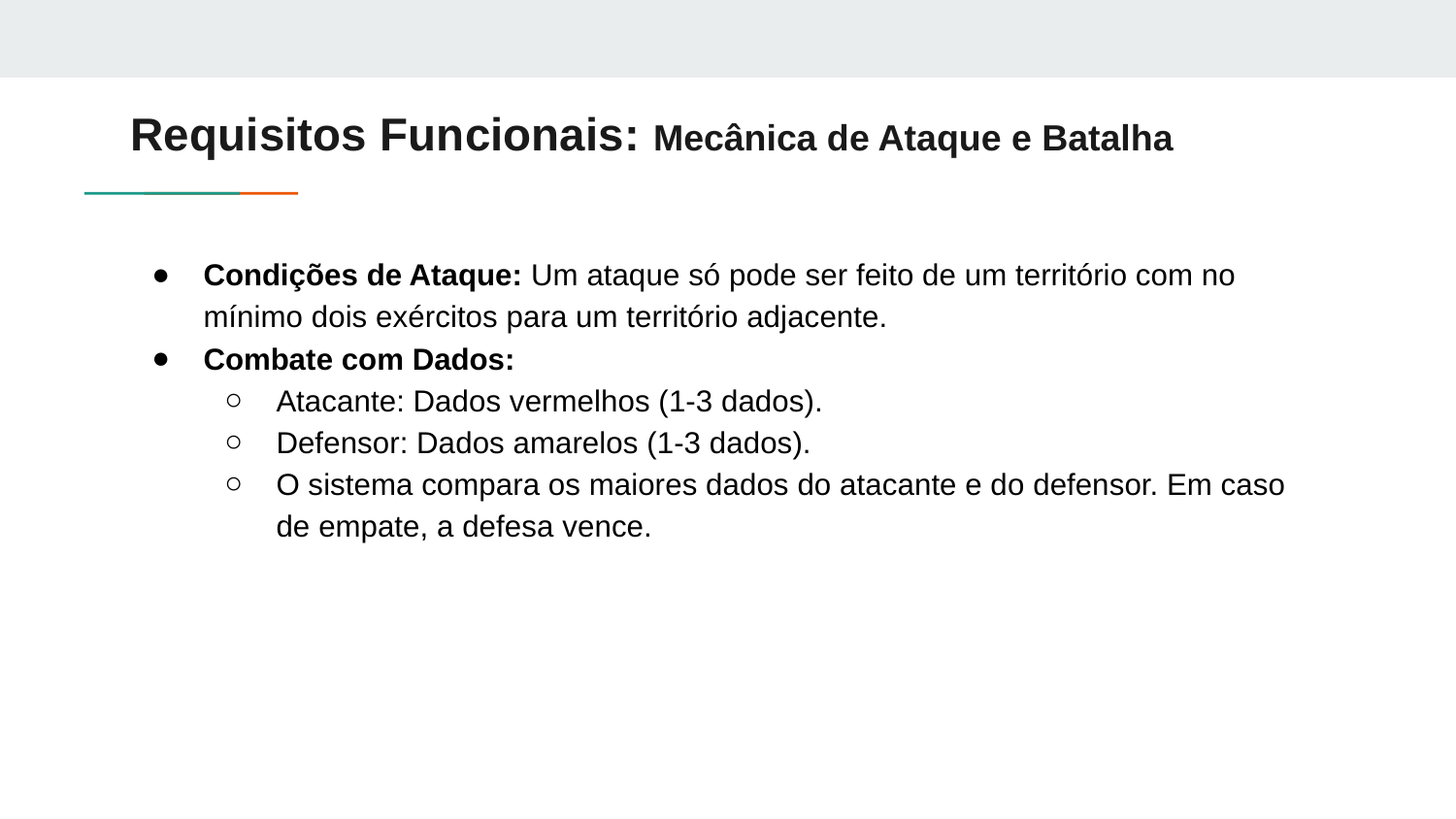

# Requisitos Funcionais: Mecânica de Ataque e Batalha

Condições de Ataque: Um ataque só pode ser feito de um território com no mínimo dois exércitos para um território adjacente.
Combate com Dados:
Atacante: Dados vermelhos (1-3 dados).
Defensor: Dados amarelos (1-3 dados).
O sistema compara os maiores dados do atacante e do defensor. Em caso de empate, a defesa vence.